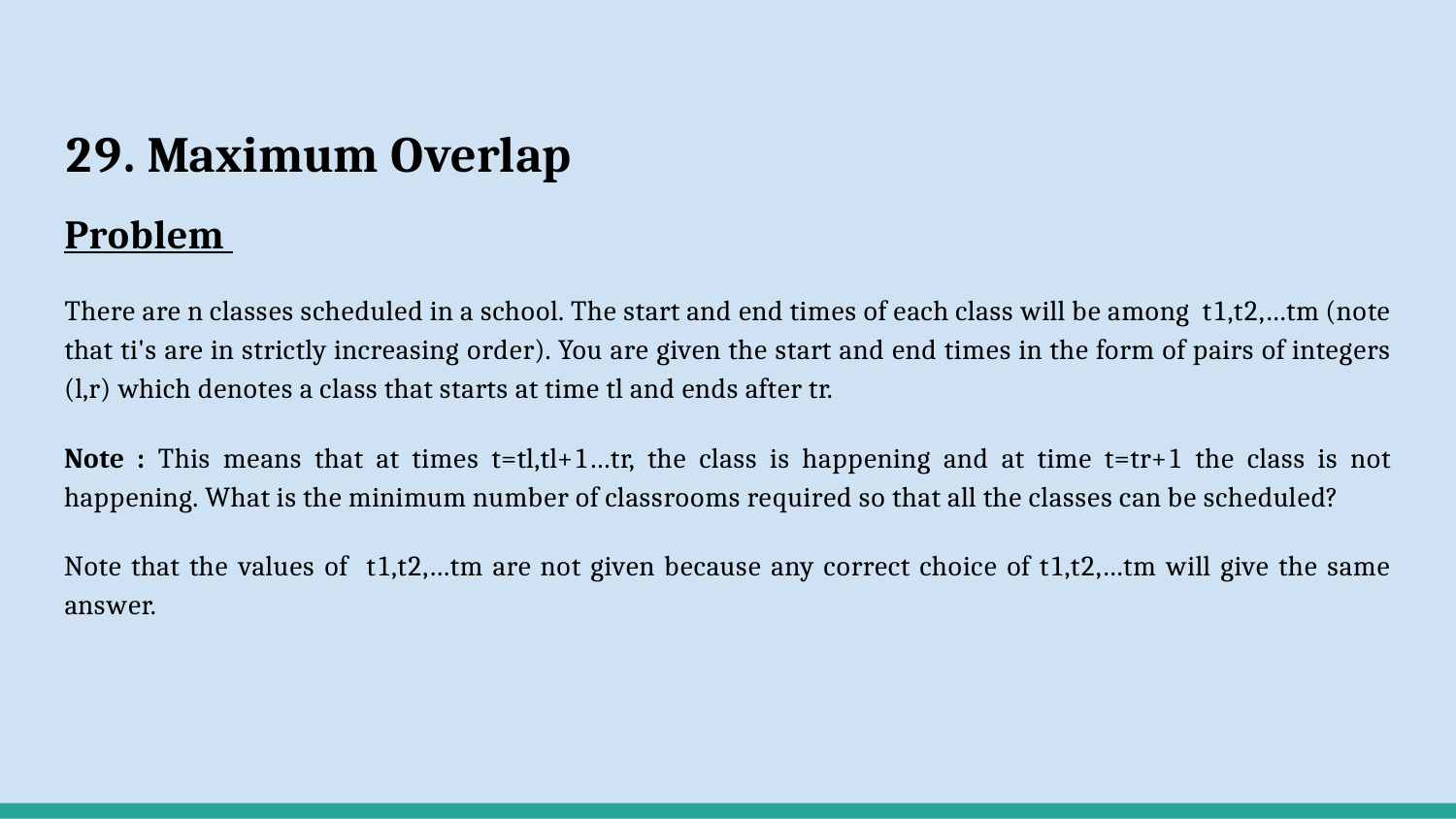

# 29. Maximum Overlap

Problem
There are n classes scheduled in a school. The start and end times of each class will be among  t1,t2,…tm (note that ti's are in strictly increasing order). You are given the start and end times in the form of pairs of integers (l,r) which denotes a class that starts at time tl and ends after tr.
Note : This means that at times t=tl,tl+1…tr, the class is happening and at time t=tr+1 the class is not happening. What is the minimum number of classrooms required so that all the classes can be scheduled?
Note that the values of  t1,t2,…tm are not given because any correct choice of t1,t2,…tm will give the same answer.